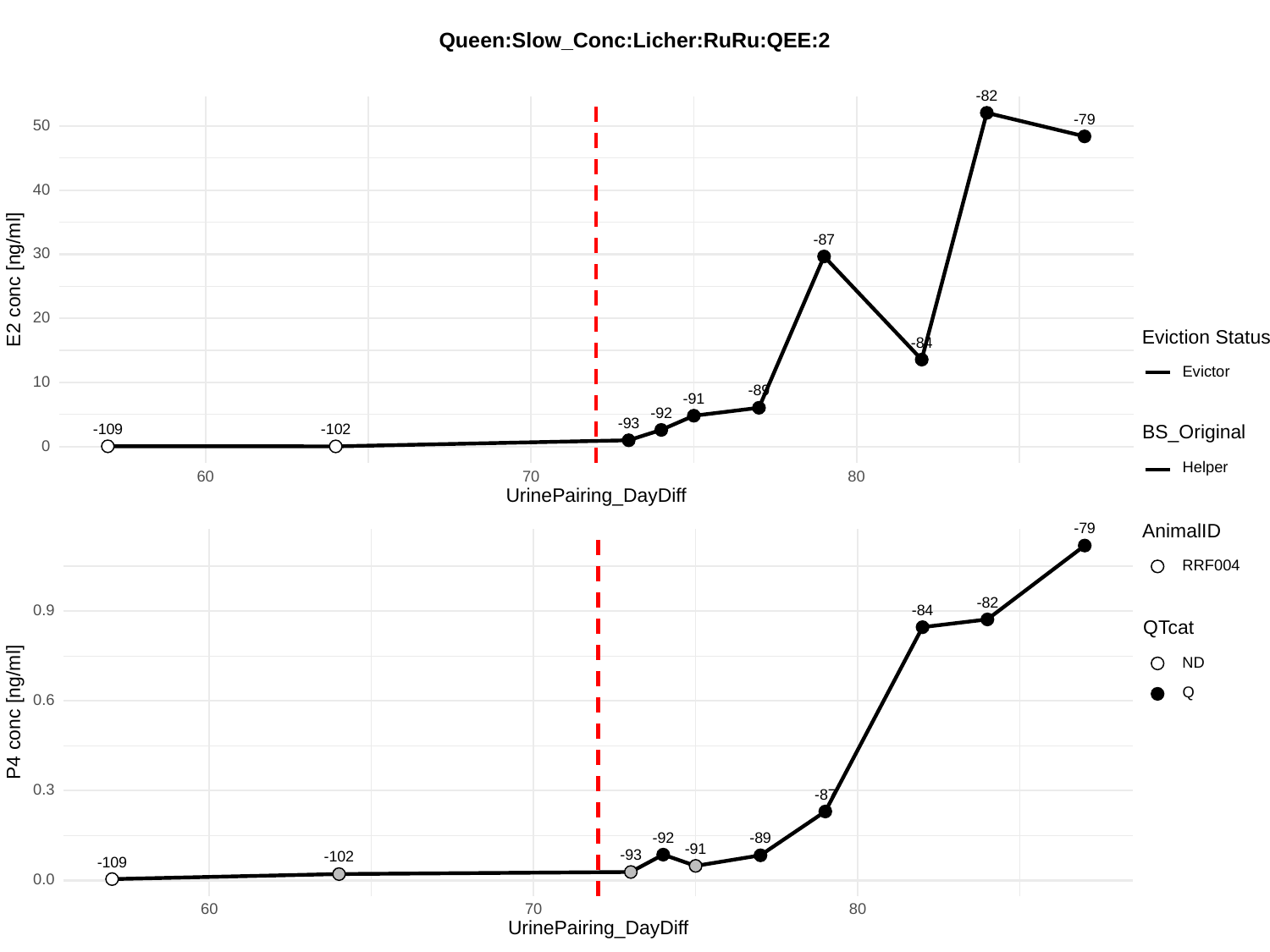

Queen:Slow_Conc:Licher:RuRu:QEE:2
-82

-79
50

40

-87
30

E2 conc [ng/ml]

20

Eviction Status
-84

Evictor

10

-89
-91

-92

-93

BS_Original
-109
-102

0

Helper

60
70
80
UrinePairing_DayDiff
-79
AnimalID

RRF004

-82
0.9
-84

QTcat

ND
Q

0.6

P4 conc [ng/ml]

0.3
-87

-92
-89

-91

-93
-102
-109

0.0

60
70
80
UrinePairing_DayDiff